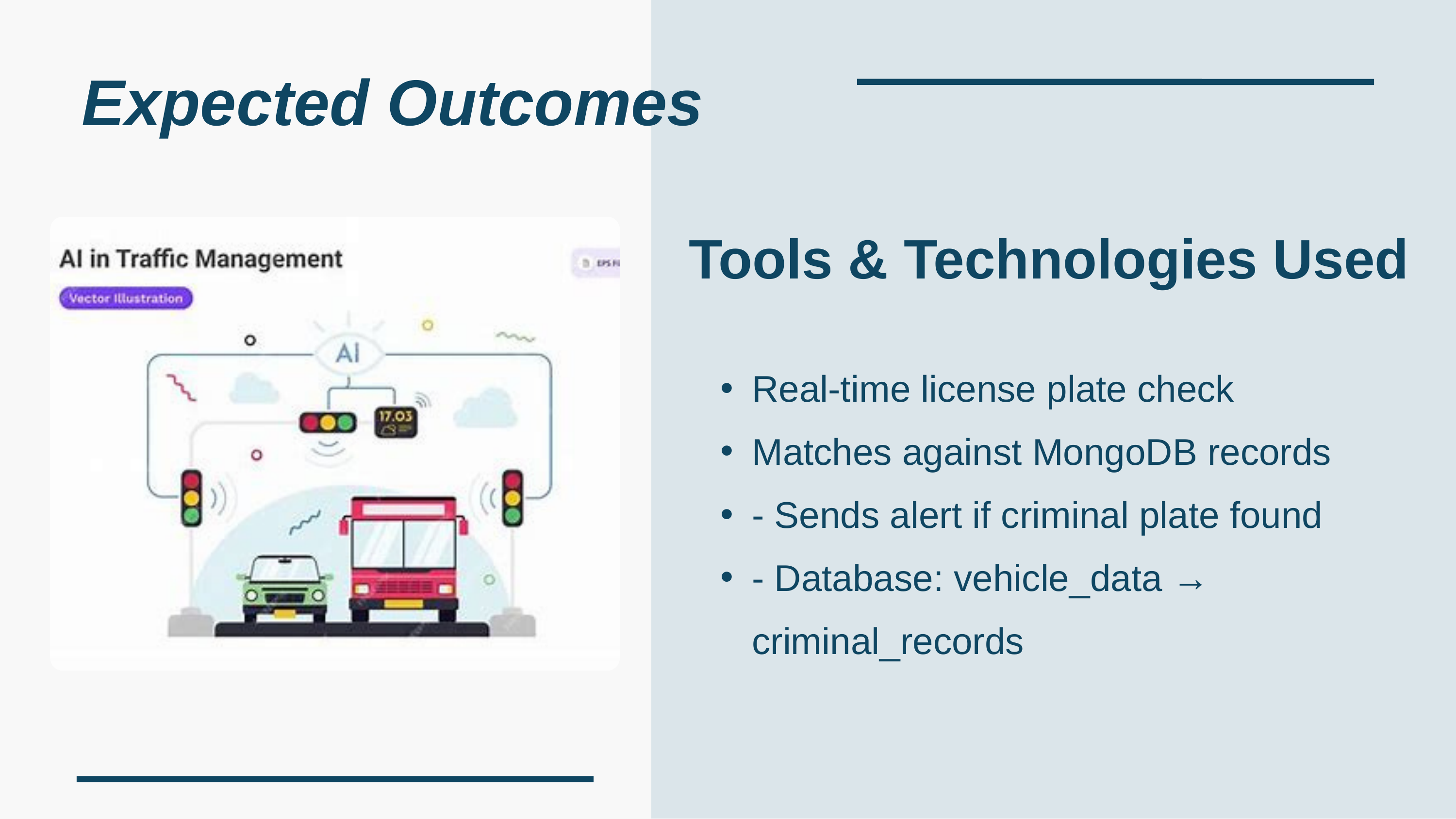

Expected Outcomes

Tools & Technologies Used

Real-time license plate check
Matches against MongoDB records
- Sends alert if criminal plate found
- Database: vehicle_data → criminal_records